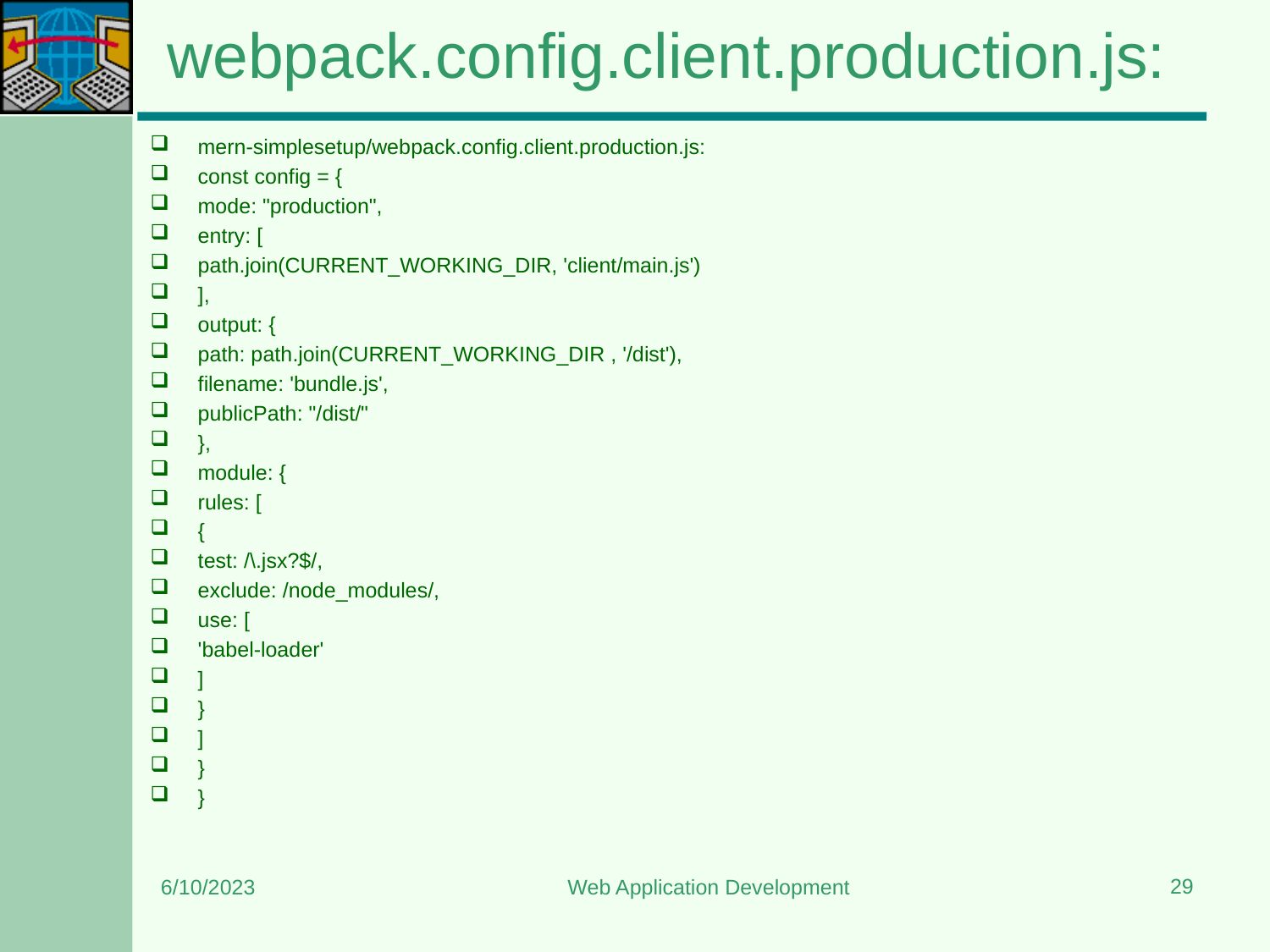

# webpack.config.client.production.js:
mern-simplesetup/webpack.config.client.production.js:
const config = {
mode: "production",
entry: [
path.join(CURRENT_WORKING_DIR, 'client/main.js')
],
output: {
path: path.join(CURRENT_WORKING_DIR , '/dist'),
filename: 'bundle.js',
publicPath: "/dist/"
},
module: {
rules: [
{
test: /\.jsx?$/,
exclude: /node_modules/,
use: [
'babel-loader'
]
}
]
}
}
29
6/10/2023
Web Application Development